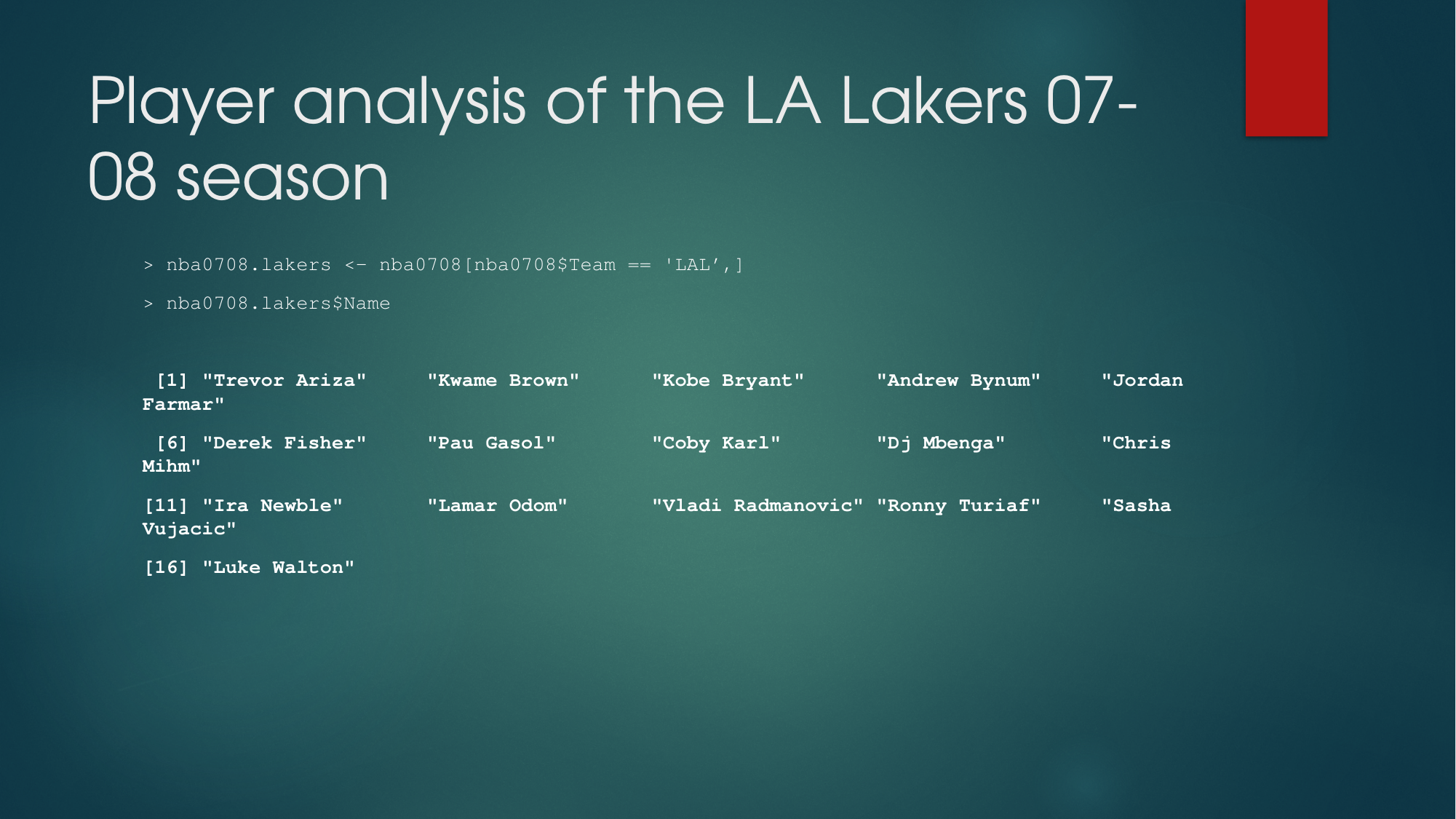

# Player analysis of the LA Lakers 07-08 season
> nba0708.lakers <- nba0708[nba0708$Team == 'LAL’,]
> nba0708.lakers$Name

 [1] "Trevor Ariza"     "Kwame Brown"      "Kobe Bryant"      "Andrew Bynum"     "Jordan Farmar"
 [6] "Derek Fisher"     "Pau Gasol"        "Coby Karl"        "Dj Mbenga"        "Chris Mihm"
[11] "Ira Newble"       "Lamar Odom"       "Vladi Radmanovic" "Ronny Turiaf"     "Sasha Vujacic"
[16] "Luke Walton"